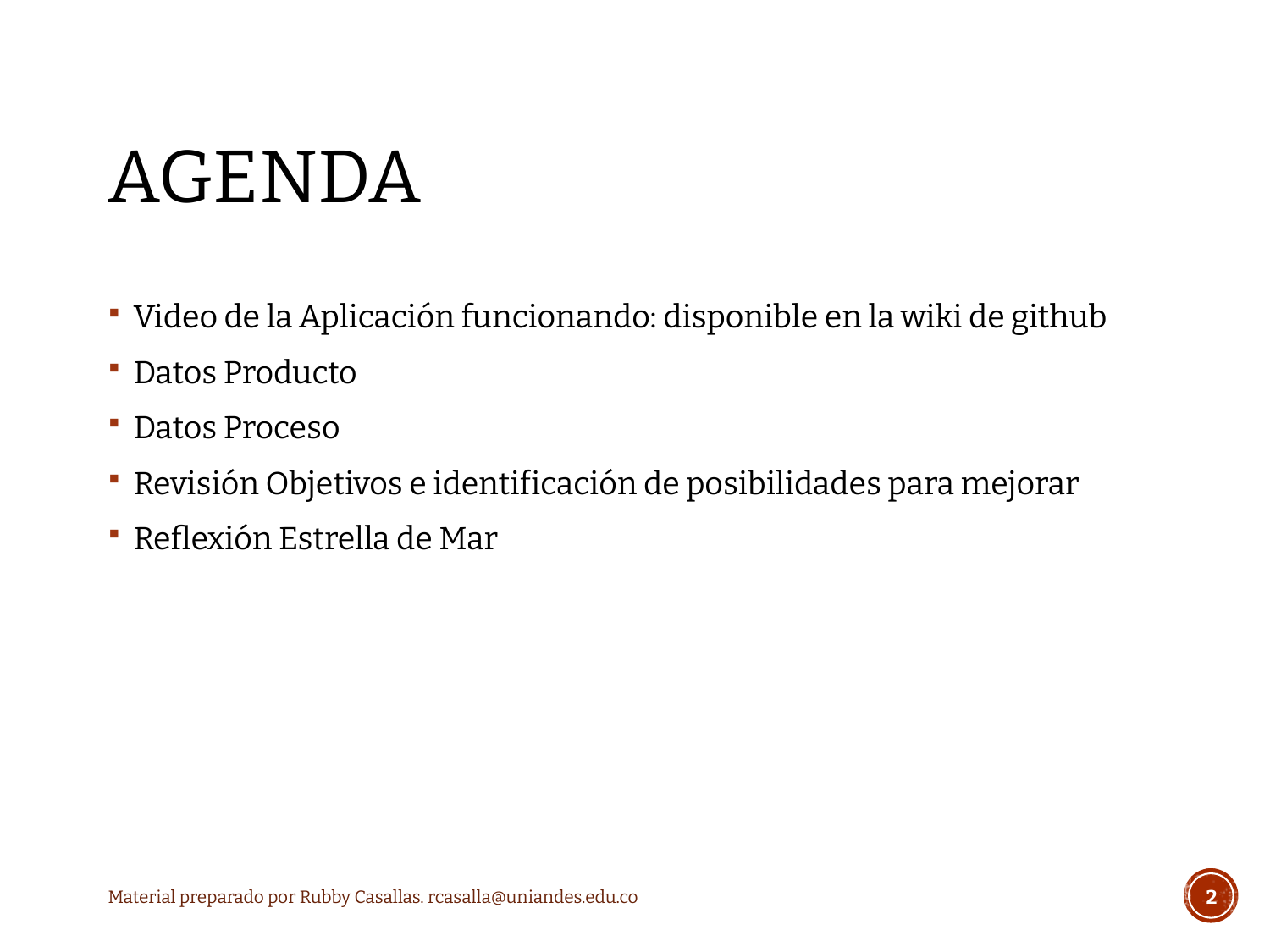

# Agenda
Video de la Aplicación funcionando: disponible en la wiki de github
Datos Producto
Datos Proceso
Revisión Objetivos e identificación de posibilidades para mejorar
Reflexión Estrella de Mar

Material preparado por Rubby Casallas. rcasalla@uniandes.edu.co
2